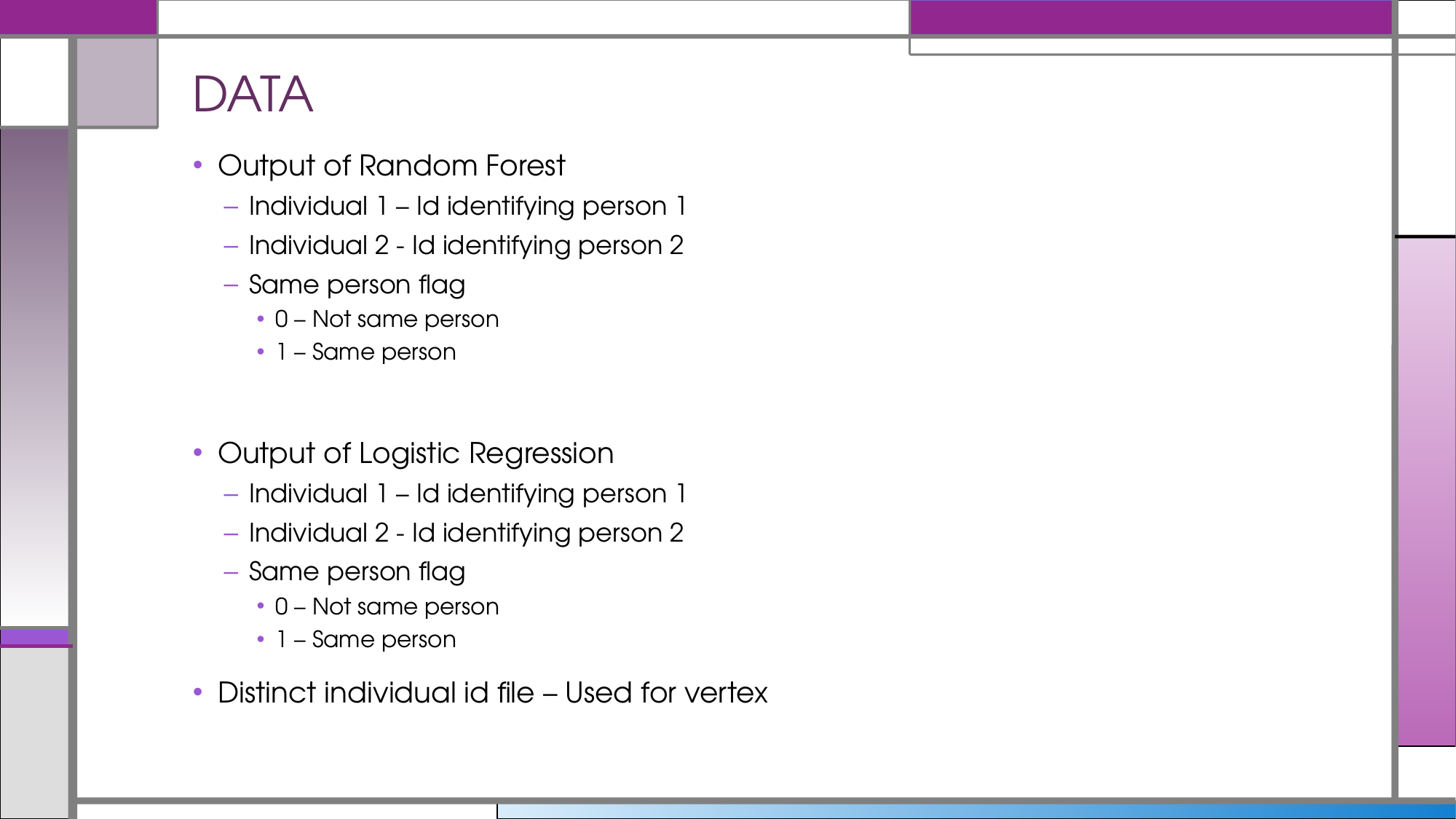

# DATA
Output of Random Forest
Individual 1 – Id identifying person 1
Individual 2 - Id identifying person 2
Same person flag
0 – Not same person
1 – Same person

Output of Logistic Regression
Individual 1 – Id identifying person 1
Individual 2 - Id identifying person 2
Same person flag
0 – Not same person
1 – Same person
Distinct individual id file – Used for vertex